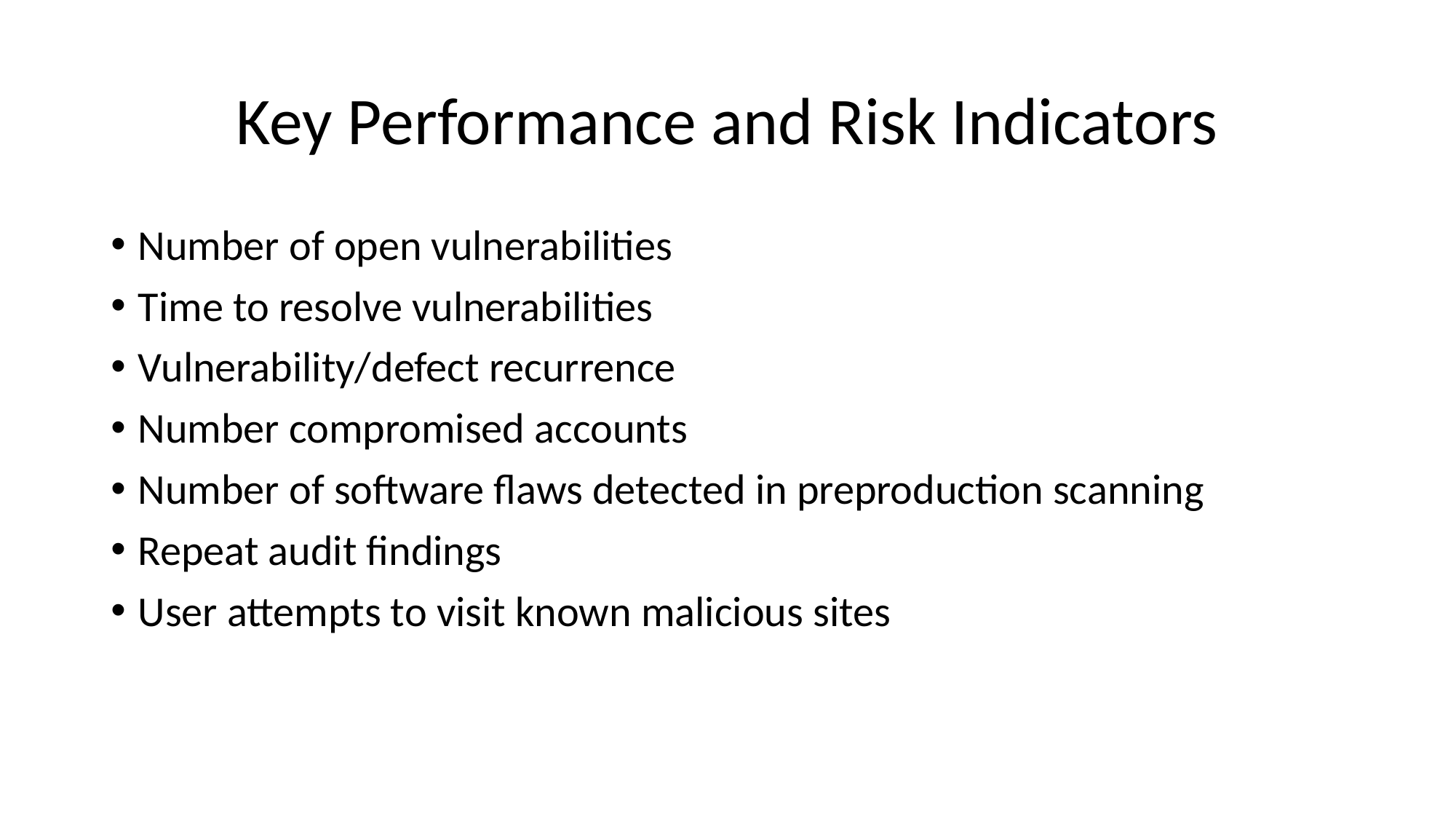

# Key Performance and Risk Indicators
Number of open vulnerabilities
Time to resolve vulnerabilities
Vulnerability/defect recurrence
Number compromised accounts
Number of software flaws detected in preproduction scanning
Repeat audit findings
User attempts to visit known malicious sites